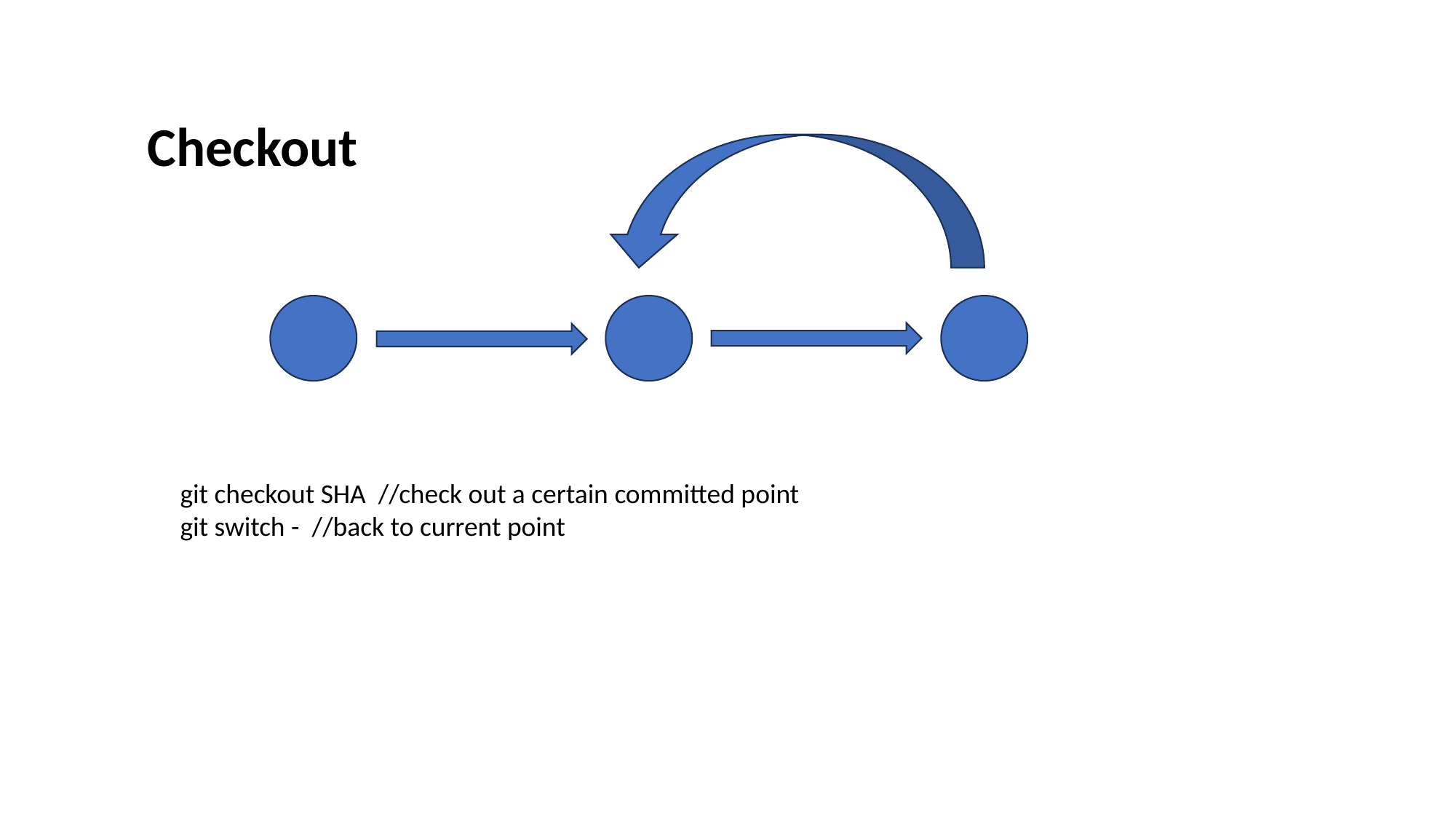

Checkout

git checkout SHA  //check out a certain committed point
git switch -  //back to current point